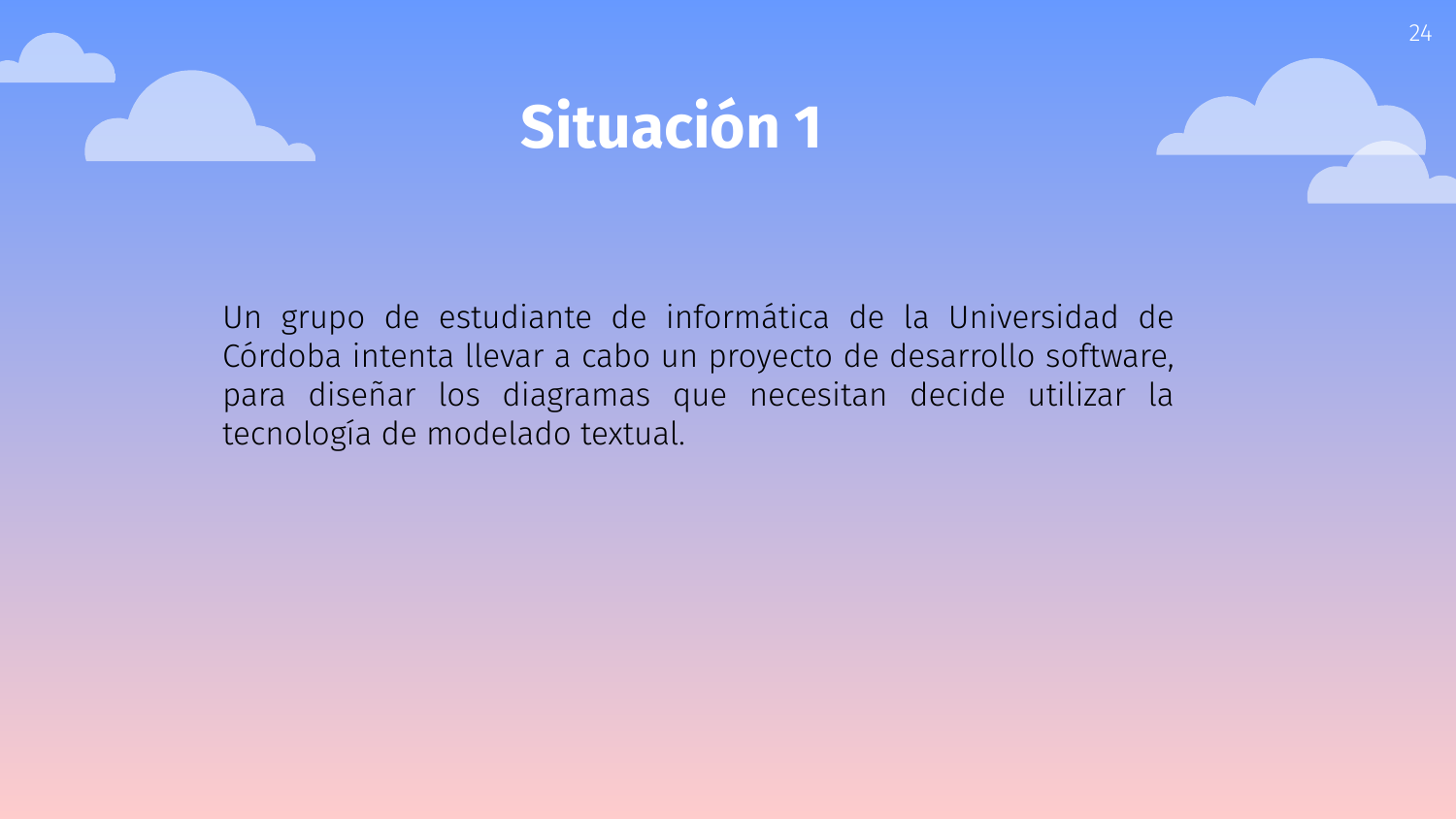

24
Situación 1
Un grupo de estudiante de informática de la Universidad de Córdoba intenta llevar a cabo un proyecto de desarrollo software, para diseñar los diagramas que necesitan decide utilizar la tecnología de modelado textual.